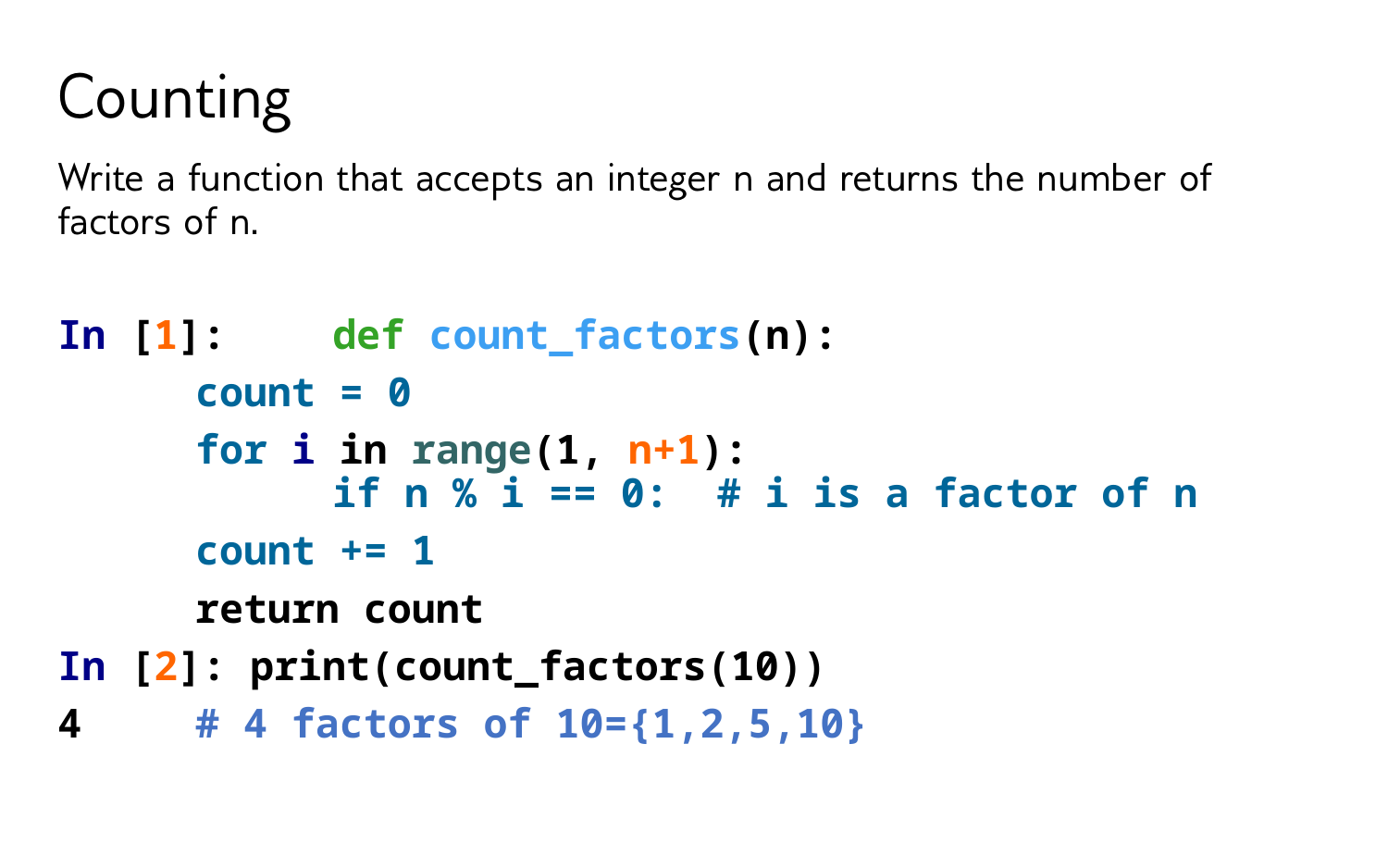

# Counting
Write a function that accepts an integer n and returns the number of factors of n.

In [1]:  	def count_factors(n):
			count = 0
			for i in range(1, n+1):
		    		if n % i == 0:  # i is a factor of n
					count += 1
			return count
In [2]: print(count_factors(10))
4  					# 4 factors of 10={1,2,5,10}